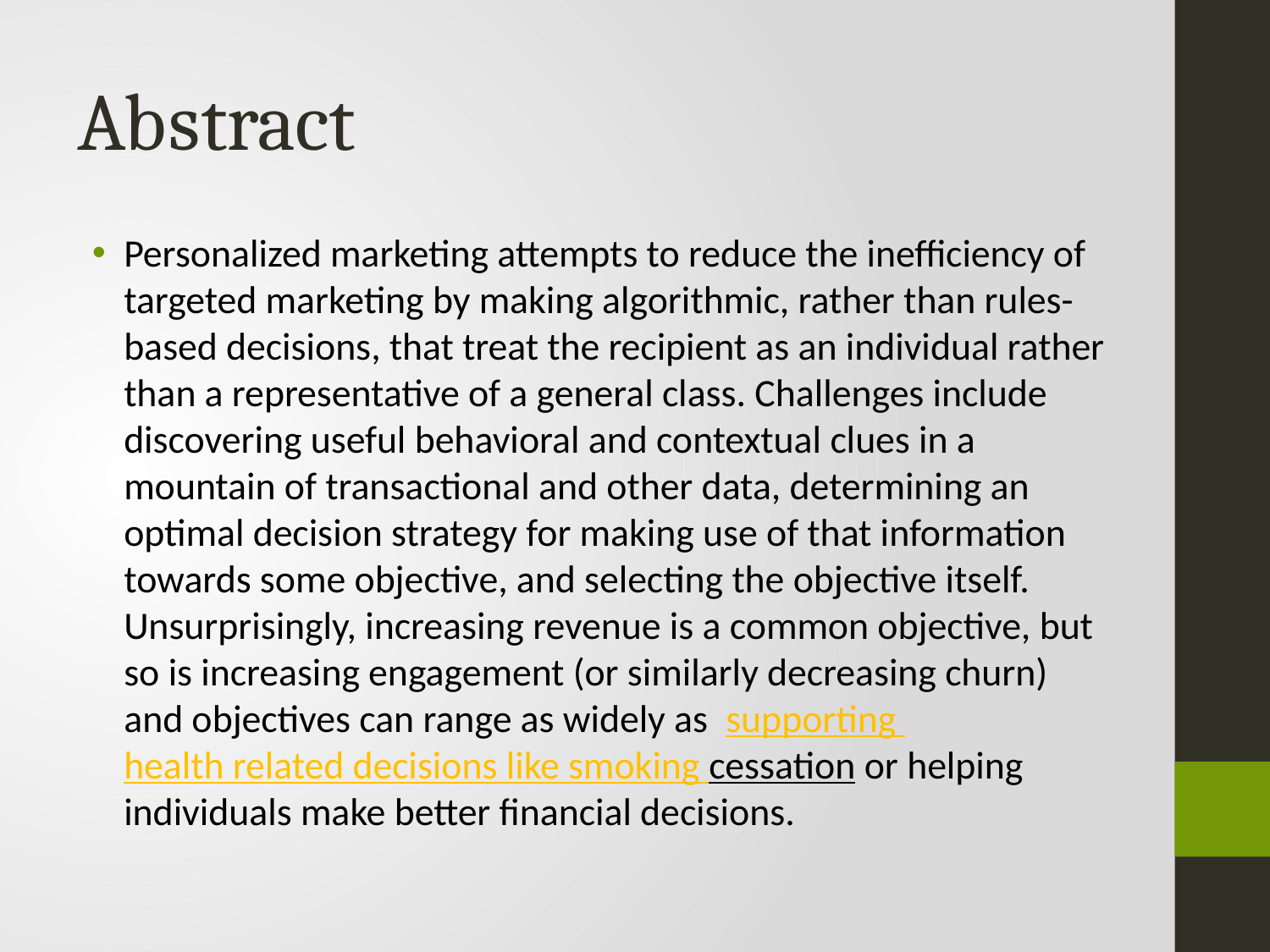

# Abstract
Personalized marketing attempts to reduce the inefficiency of targeted marketing by making algorithmic, rather than rules-based decisions, that treat the recipient as an individual rather than a representative of a general class. Challenges include discovering useful behavioral and contextual clues in a mountain of transactional and other data, determining an optimal decision strategy for making use of that information towards some objective, and selecting the objective itself. Unsurprisingly, increasing revenue is a common objective, but so is increasing engagement (or similarly decreasing churn) and objectives can range as widely as  supporting health related decisions like smoking cessation or helping individuals make better financial decisions.